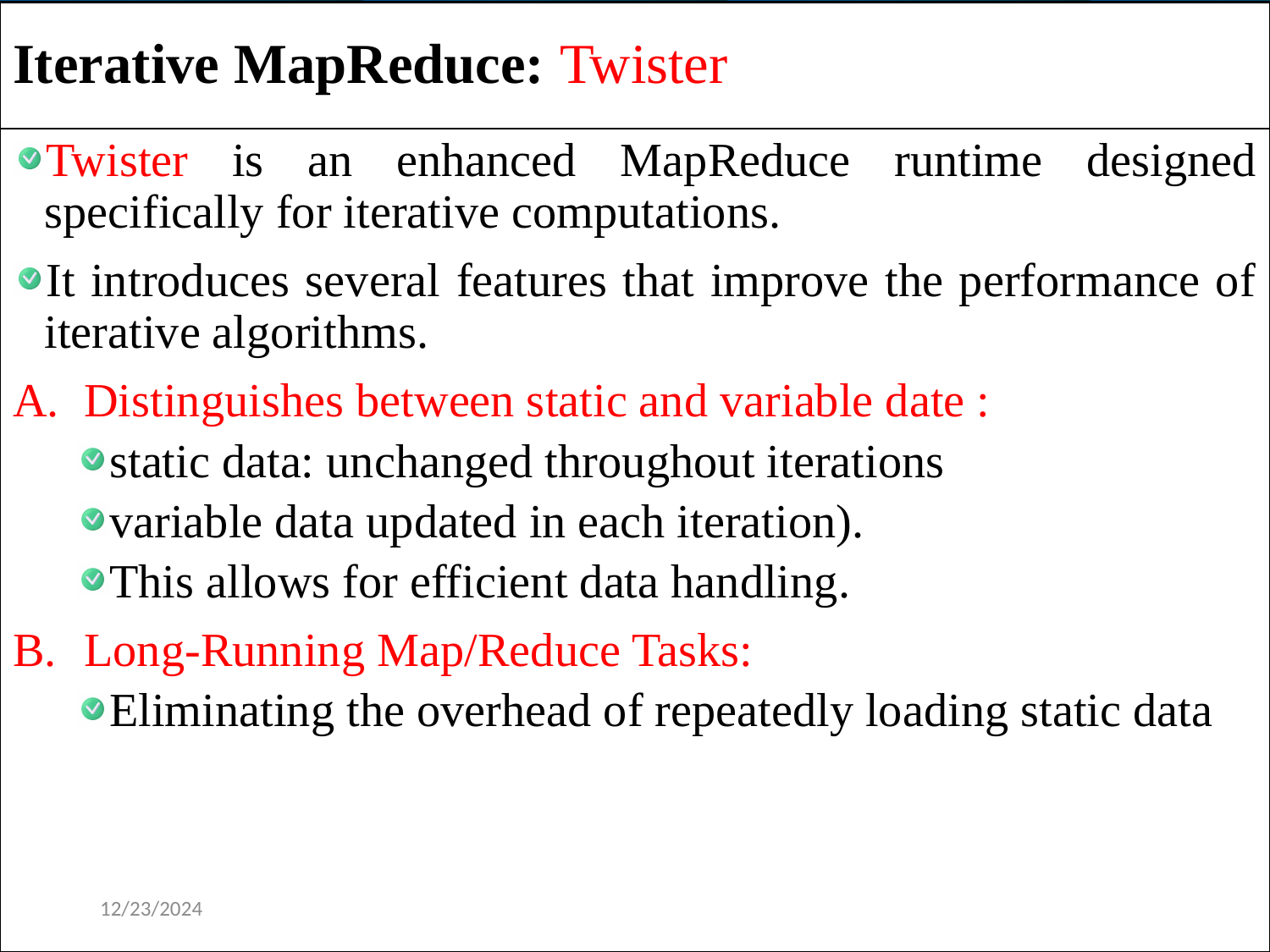

# Iterative MapReduce: Twister
Twister is an enhanced MapReduce runtime designed specifically for iterative computations.
It introduces several features that improve the performance of iterative algorithms.
Distinguishes between static and variable date :
static data: unchanged throughout iterations
variable data updated in each iteration).
This allows for efficient data handling.
Long-Running Map/Reduce Tasks:
Eliminating the overhead of repeatedly loading static data
12/23/2024
29